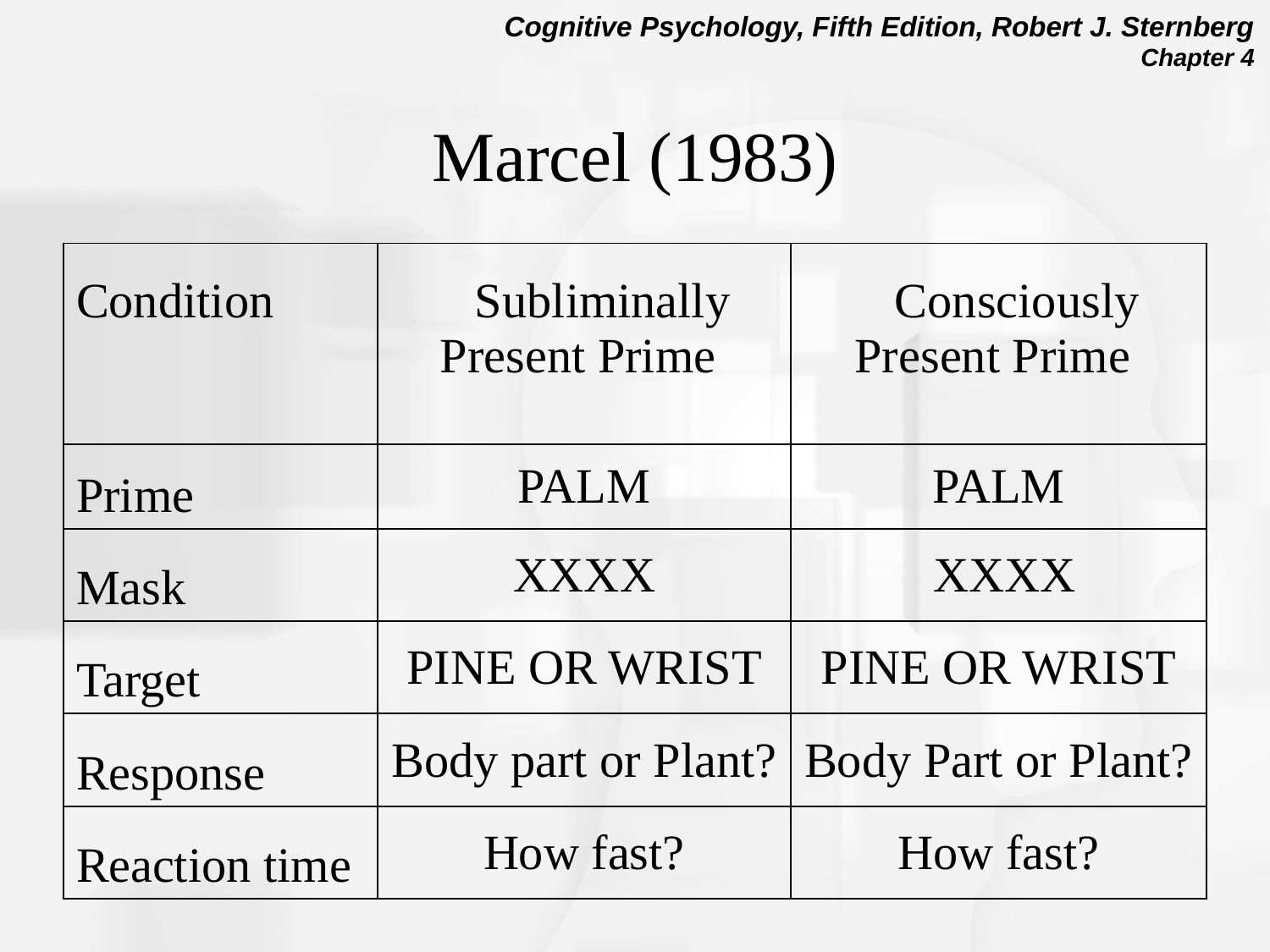

# Marcel (1983)
| Condition | Subliminally Present Prime | Consciously Present Prime |
| --- | --- | --- |
| Prime | PALM | PALM |
| Mask | XXXX | XXXX |
| Target | PINE OR WRIST | PINE OR WRIST |
| Response | Body part or Plant? | Body Part or Plant? |
| Reaction time | How fast? | How fast? |